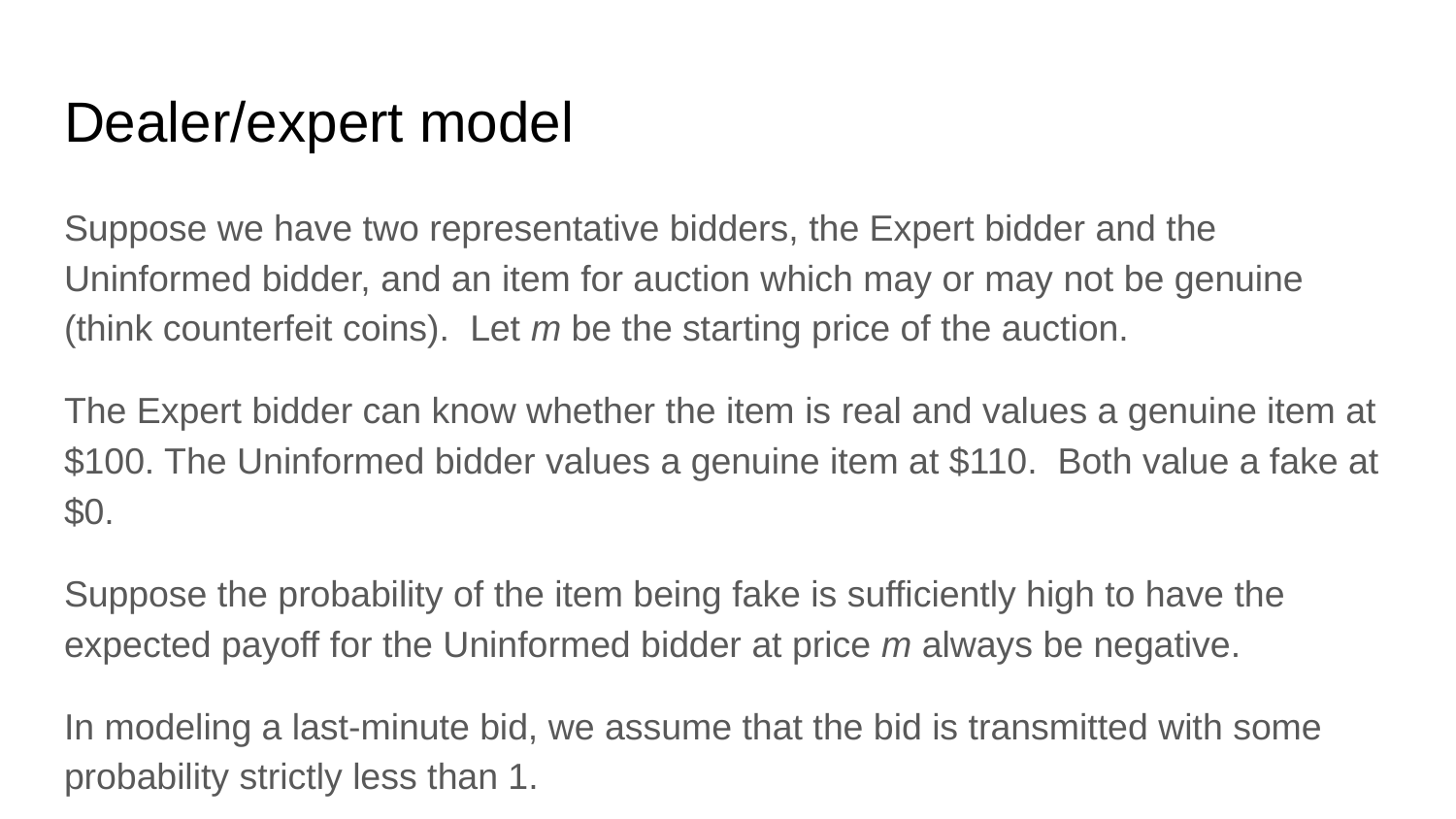

# Dealer/expert model
Suppose we have two representative bidders, the Expert bidder and the Uninformed bidder, and an item for auction which may or may not be genuine (think counterfeit coins).  Let m be the starting price of the auction.
The Expert bidder can know whether the item is real and values a genuine item at $100. The Uninformed bidder values a genuine item at $110.  Both value a fake at $0.
Suppose the probability of the item being fake is sufficiently high to have the expected payoff for the Uninformed bidder at price m always be negative.
In modeling a last-minute bid, we assume that the bid is transmitted with some probability strictly less than 1.